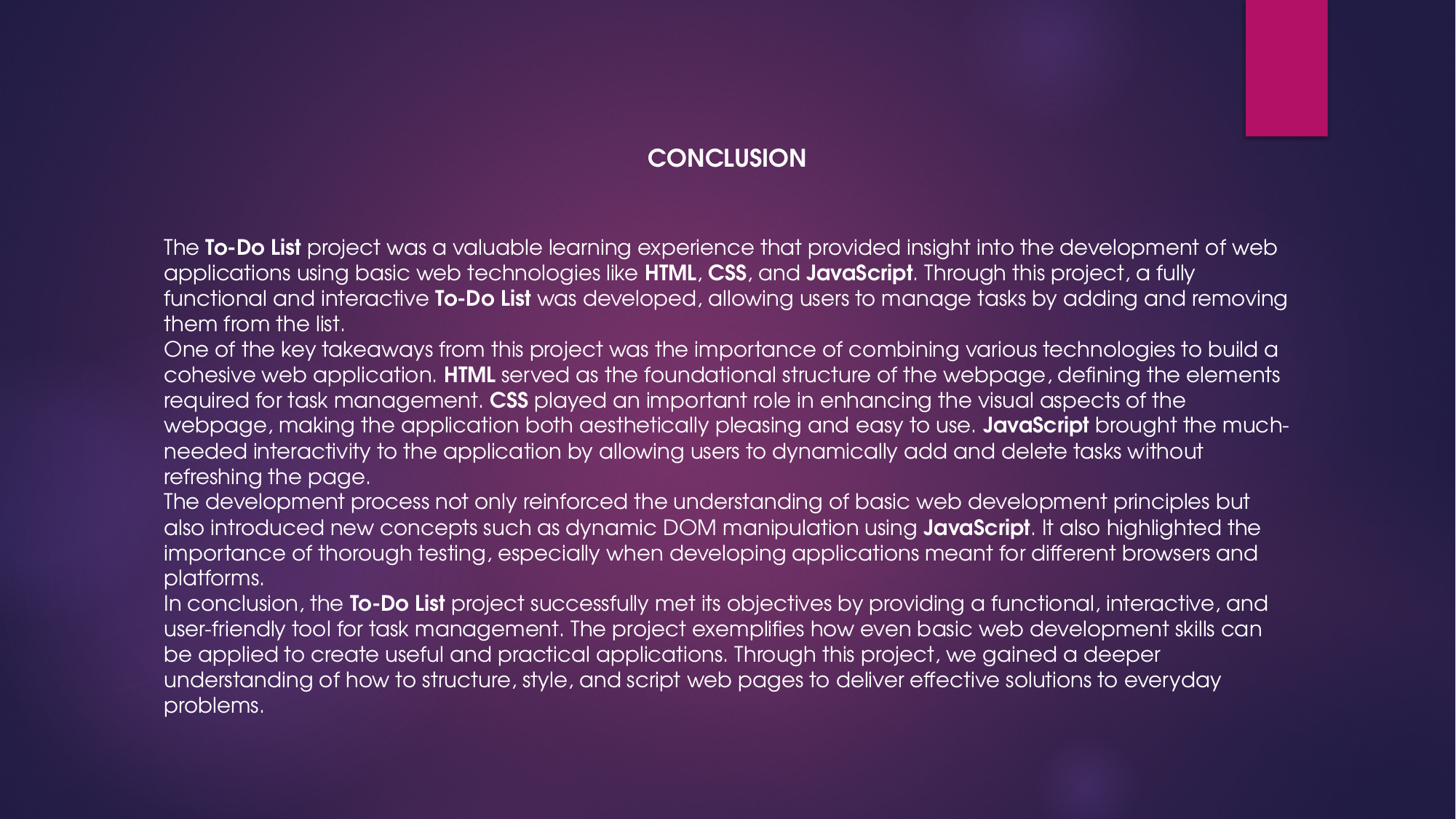

CONCLUSION

The To-Do List project was a valuable learning experience that provided insight into the development of web applications using basic web technologies like HTML, CSS, and JavaScript. Through this project, a fully functional and interactive To-Do List was developed, allowing users to manage tasks by adding and removing them from the list.
One of the key takeaways from this project was the importance of combining various technologies to build a cohesive web application. HTML served as the foundational structure of the webpage, defining the elements required for task management. CSS played an important role in enhancing the visual aspects of the webpage, making the application both aesthetically pleasing and easy to use. JavaScript brought the much-needed interactivity to the application by allowing users to dynamically add and delete tasks without refreshing the page.
The development process not only reinforced the understanding of basic web development principles but also introduced new concepts such as dynamic DOM manipulation using JavaScript. It also highlighted the importance of thorough testing, especially when developing applications meant for different browsers and platforms.
In conclusion, the To-Do List project successfully met its objectives by providing a functional, interactive, and user-friendly tool for task management. The project exemplifies how even basic web development skills can be applied to create useful and practical applications. Through this project, we gained a deeper understanding of how to structure, style, and script web pages to deliver effective solutions to everyday problems.